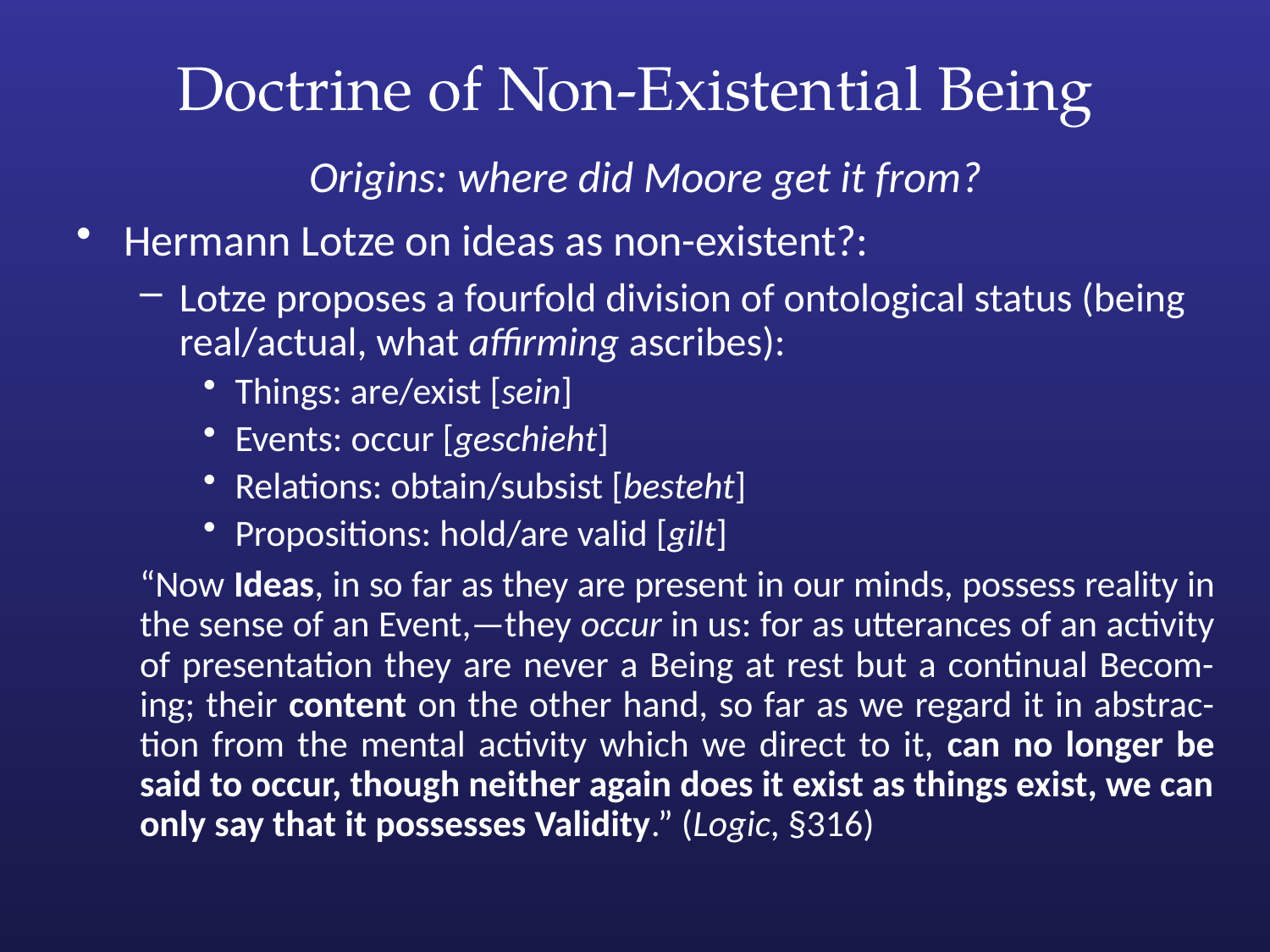

# Doctrine of Non-Existential Being
Origins: where did Moore get it from?
Hermann Lotze on ideas as non-existent?:
Lotze proposes a fourfold division of ontological status (being real/actual, what affirming ascribes):
Things: are/exist [sein]
Events: occur [geschieht]
Relations: obtain/subsist [besteht]
Propositions: hold/are valid [gilt]
“Now Ideas, in so far as they are present in our minds, possess reality in the sense of an Event,—they occur in us: for as utterances of an activity of presentation they are never a Being at rest but a continual Becom-ing; their content on the other hand, so far as we regard it in abstrac-tion from the mental activity which we direct to it, can no longer be said to occur, though neither again does it exist as things exist, we can only say that it possesses Validity.” (Logic, §316)